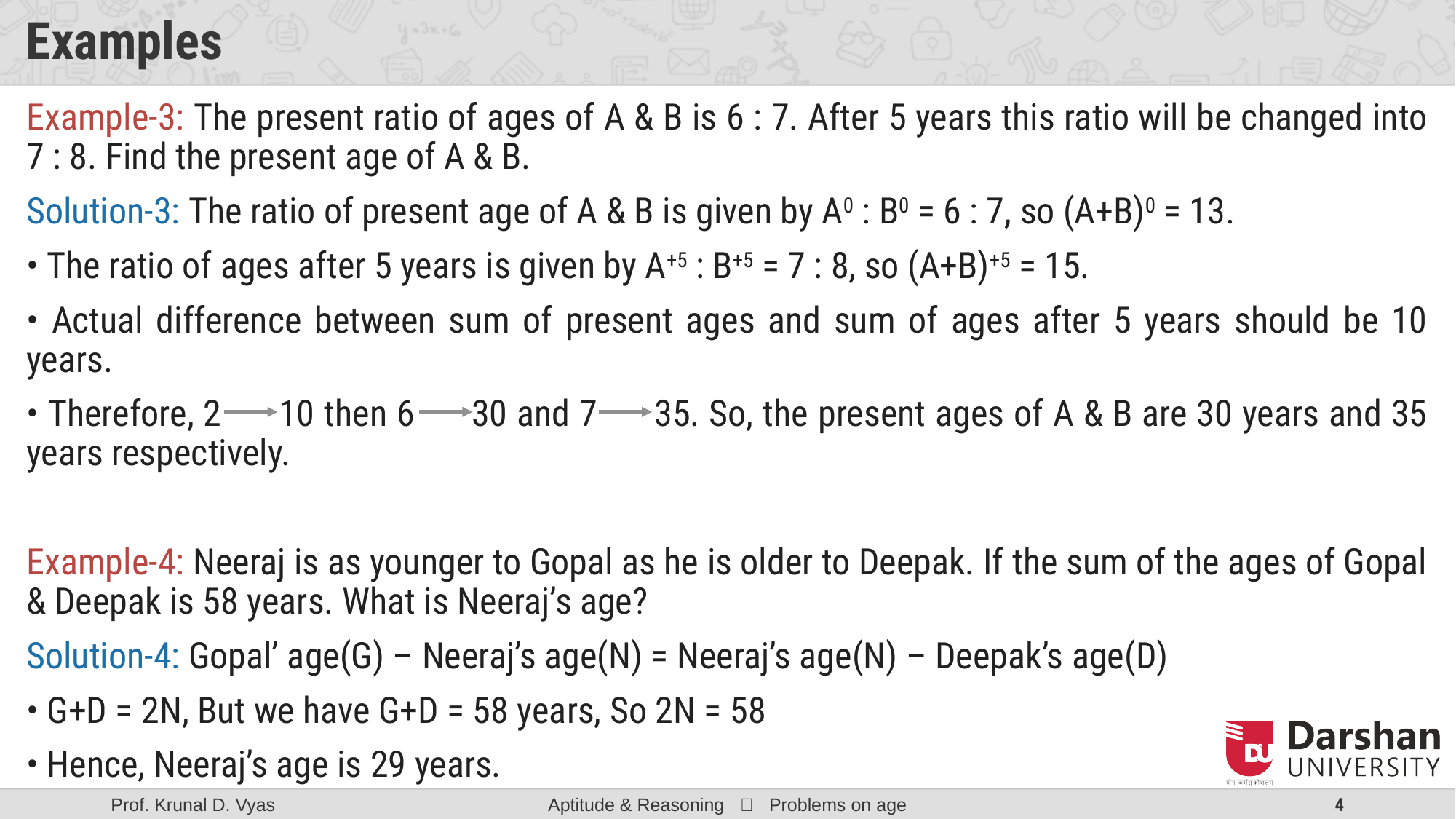

# Examples
Example-3: The present ratio of ages of A & B is 6 : 7. After 5 years this ratio will be changed into 7 : 8. Find the present age of A & B.
Solution-3: The ratio of present age of A & B is given by A0 : B0 = 6 : 7, so (A+B)0 = 13.
• The ratio of ages after 5 years is given by A+5 : B+5 = 7 : 8, so (A+B)+5 = 15.
• Actual difference between sum of present ages and sum of ages after 5 years should be 10 years.
• Therefore, 2      10 then 6      30 and 7      35. So, the present ages of A & B are 30 years and 35 years respectively.

Example-4: Neeraj is as younger to Gopal as he is older to Deepak. If the sum of the ages of Gopal & Deepak is 58 years. What is Neeraj’s age?
Solution-4: Gopal’ age(G) – Neeraj’s age(N) = Neeraj’s age(N) – Deepak’s age(D)
• G+D = 2N, But we have G+D = 58 years, So 2N = 58
• Hence, Neeraj’s age is 29 years.